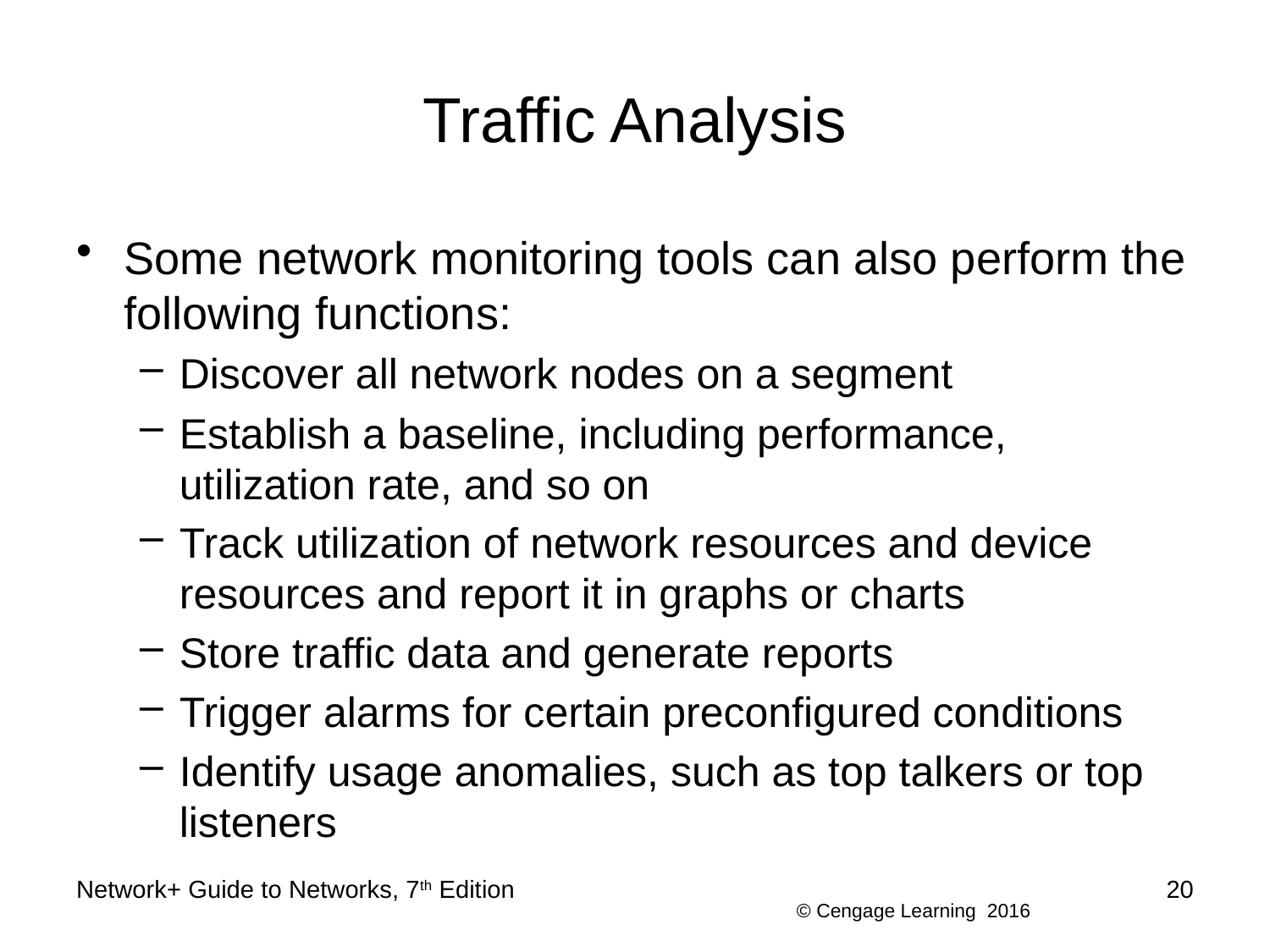

# Traffic Analysis
Some network monitoring tools can also perform the following functions:
Discover all network nodes on a segment
Establish a baseline, including performance, utilization rate, and so on
Track utilization of network resources and device resources and report it in graphs or charts
Store traffic data and generate reports
Trigger alarms for certain preconfigured conditions
Identify usage anomalies, such as top talkers or top listeners
Network+ Guide to Networks, 7th Edition
20